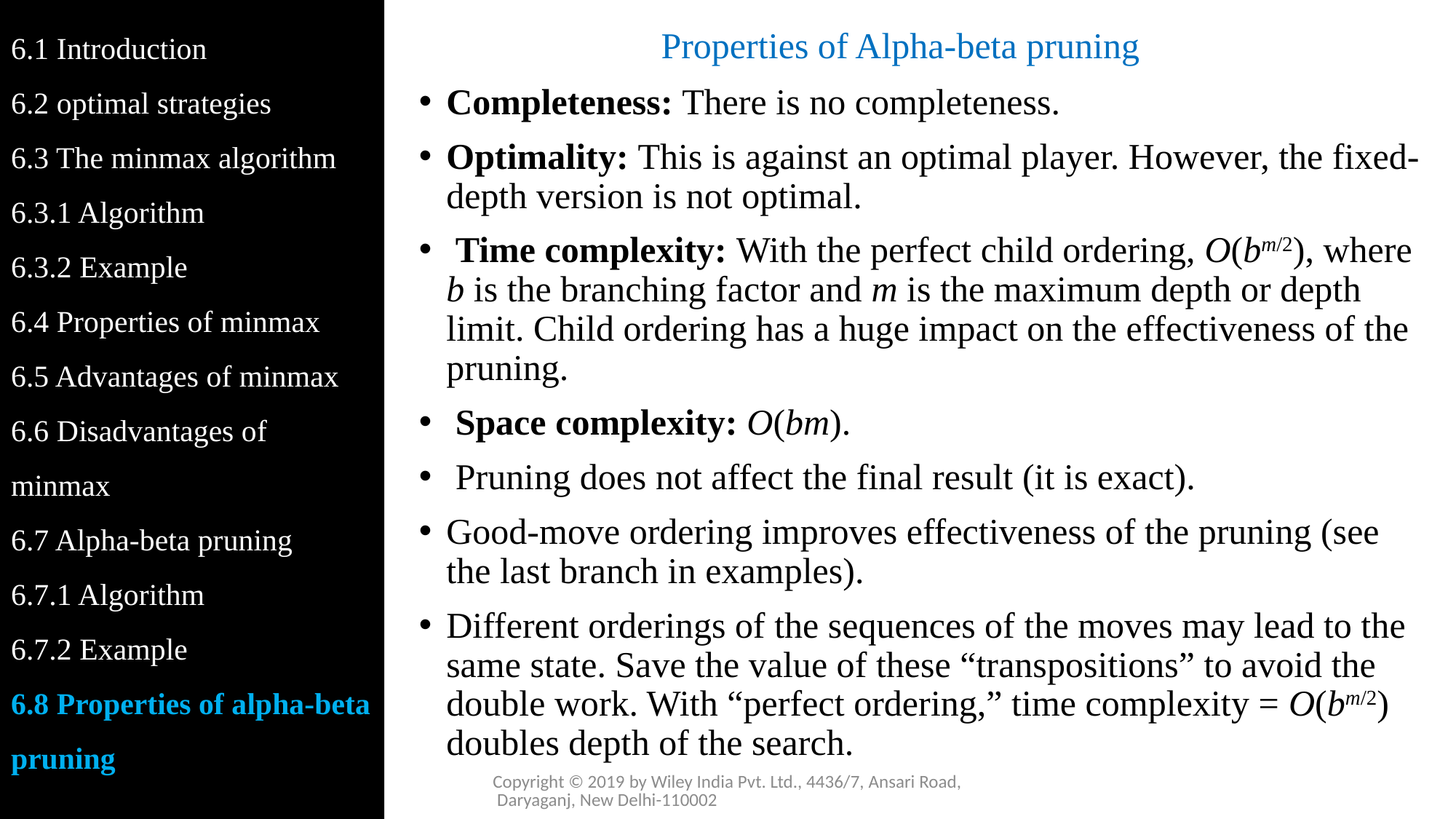

6.1 Introduction
6.2 optimal strategies
6.3 The minmax algorithm
6.3.1 Algorithm
6.3.2 Example
6.4 Properties of minmax
6.5 Advantages of minmax
6.6 Disadvantages of minmax
6.7 Alpha-beta pruning
6.7.1 Algorithm
6.7.2 Example
6.8 Properties of alpha-beta pruning

# Properties of Alpha-beta pruning
Completeness: There is no completeness.
Optimality: This is against an optimal player. However, the fixed-depth version is not optimal.
 Time complexity: With the perfect child ordering, O(bm/2), where b is the branching factor and m is the maximum depth or depth limit. Child ordering has a huge impact on the effectiveness of the pruning.
 Space complexity: O(bm).
 Pruning does not affect the final result (it is exact).
Good-move ordering improves effectiveness of the pruning (see the last branch in examples).
Different orderings of the sequences of the moves may lead to the same state. Save the value of these “transpositions” to avoid the double work. With “perfect ordering,” time complexity = O(bm/2) doubles depth of the search.

Copyright © 2019 by Wiley India Pvt. Ltd., 4436/7, Ansari Road, Daryaganj, New Delhi-110002